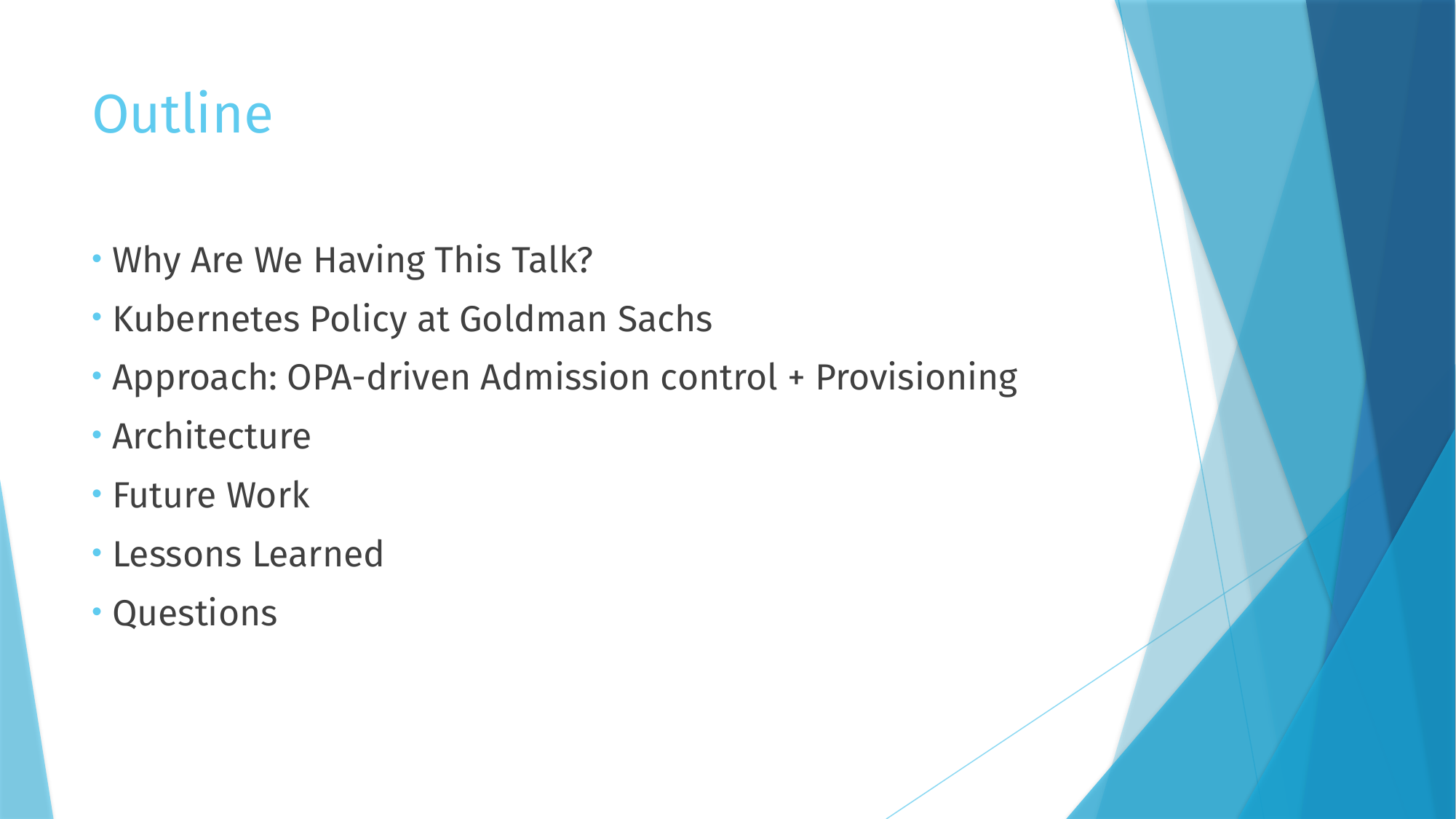

# Outline
Why Are We Having This Talk?
Kubernetes Policy at Goldman Sachs
Approach: OPA-driven Admission control + Provisioning
Architecture
Future Work
Lessons Learned
Questions